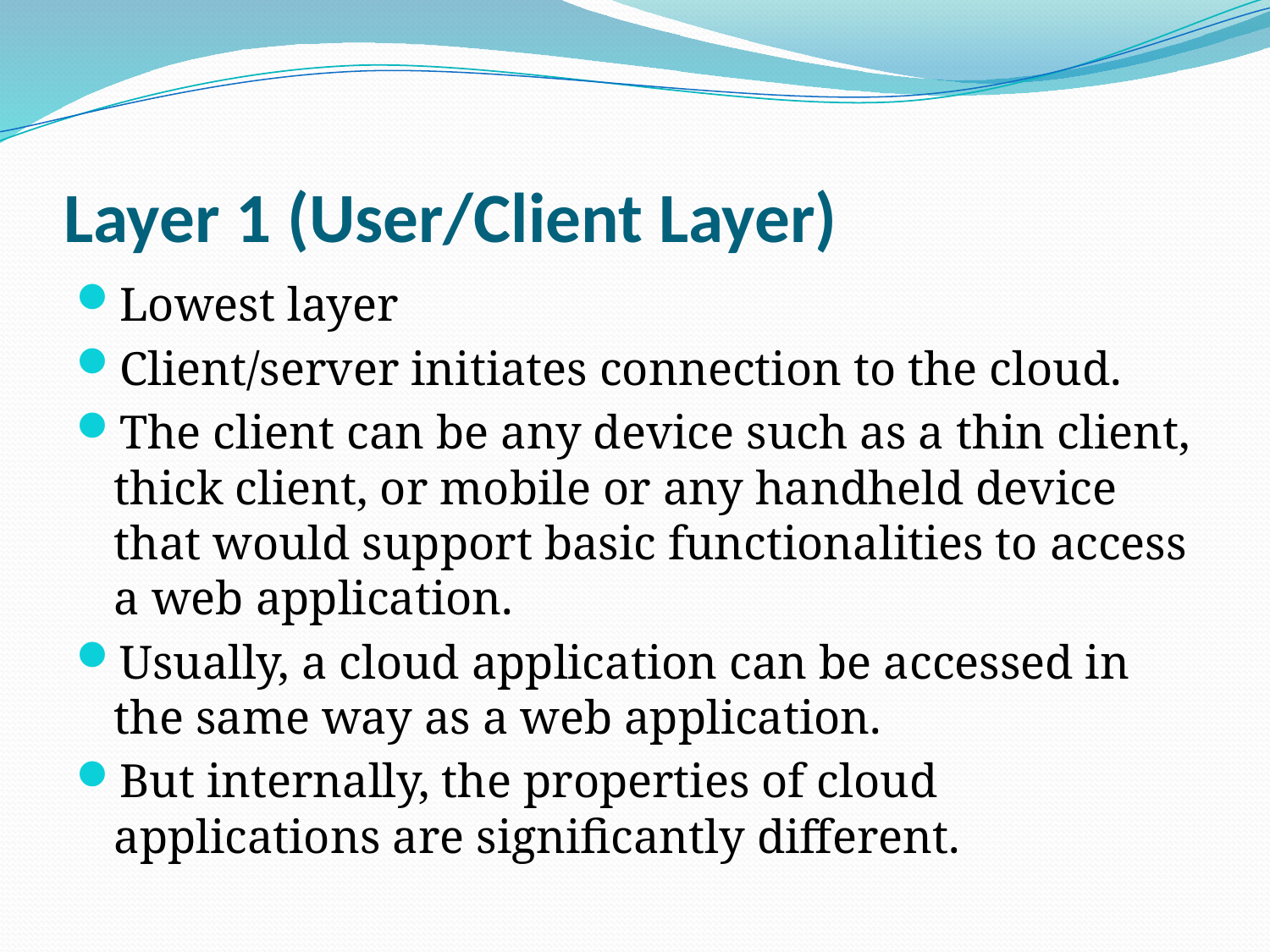

# Layer 1 (User/Client Layer)
Lowest layer
Client/server initiates connection to the cloud.
The client can be any device such as a thin client,
thick client, or mobile or any handheld device that would support basic functionalities to access a web application.
Usually, a cloud application can be accessed in the same way as a web application.
But internally, the properties of cloud applications are significantly different.